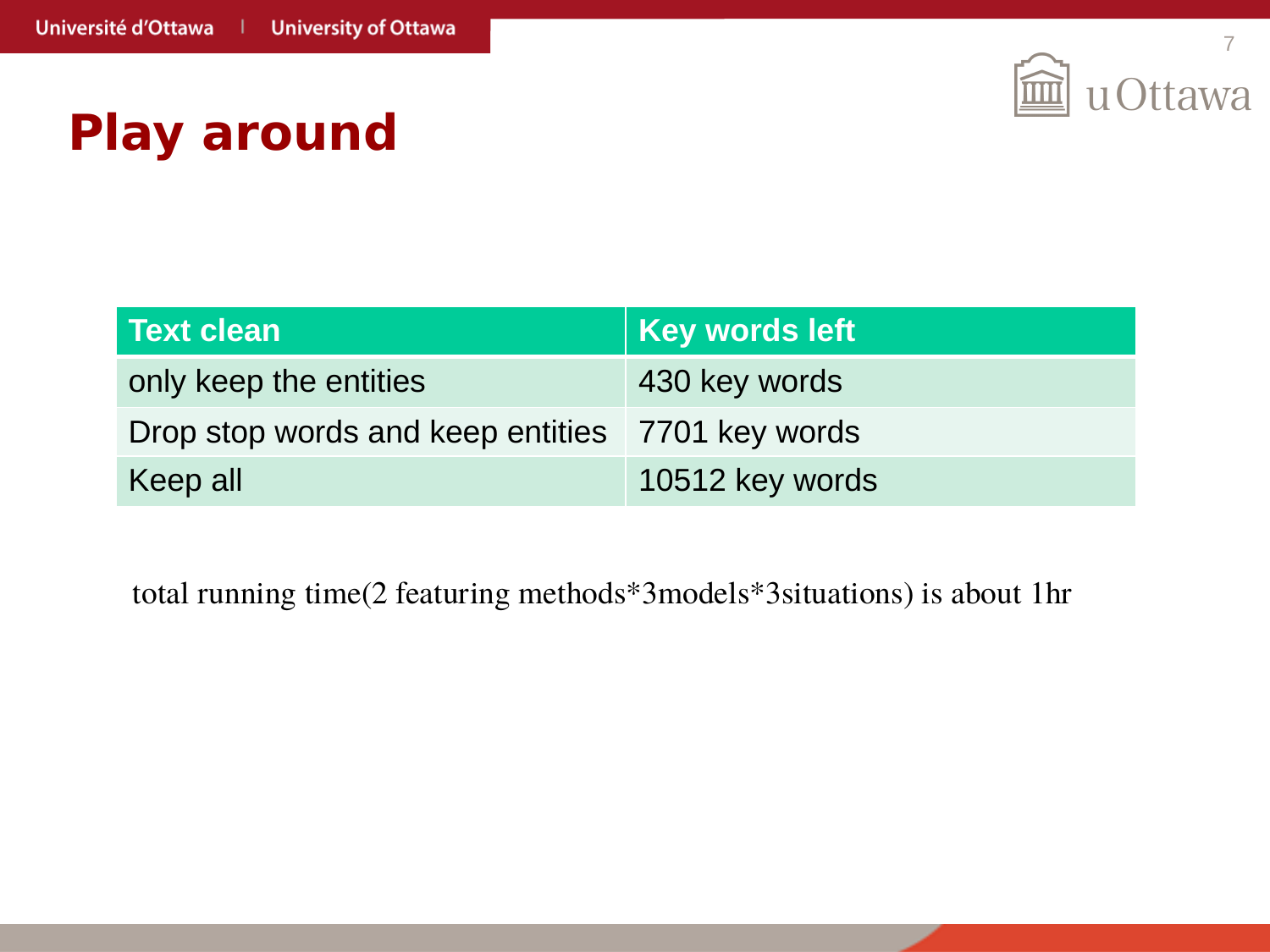

# Play around
| Text clean | Key words left |
| --- | --- |
| only keep the entities | 430 key words |
| Drop stop words and keep entities | 7701 key words |
| Keep all | 10512 key words |
total running time(2 featuring methods*3models*3situations) is about 1hr